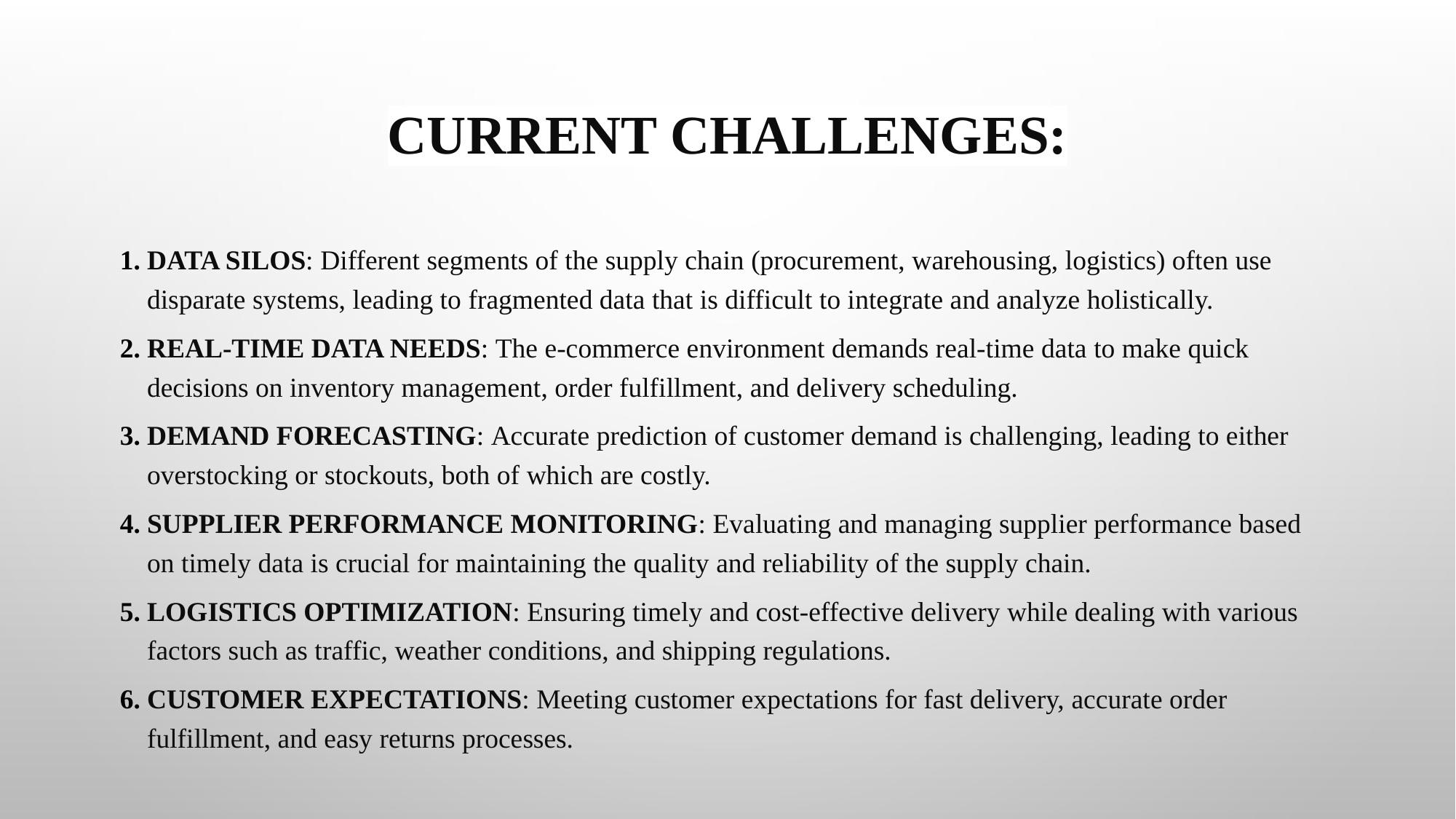

# Current Challenges:
Data Silos: Different segments of the supply chain (procurement, warehousing, logistics) often use disparate systems, leading to fragmented data that is difficult to integrate and analyze holistically.
Real-Time Data Needs: The e-commerce environment demands real-time data to make quick decisions on inventory management, order fulfillment, and delivery scheduling.
Demand Forecasting: Accurate prediction of customer demand is challenging, leading to either overstocking or stockouts, both of which are costly.
Supplier Performance Monitoring: Evaluating and managing supplier performance based on timely data is crucial for maintaining the quality and reliability of the supply chain.
Logistics Optimization: Ensuring timely and cost-effective delivery while dealing with various factors such as traffic, weather conditions, and shipping regulations.
Customer Expectations: Meeting customer expectations for fast delivery, accurate order fulfillment, and easy returns processes.